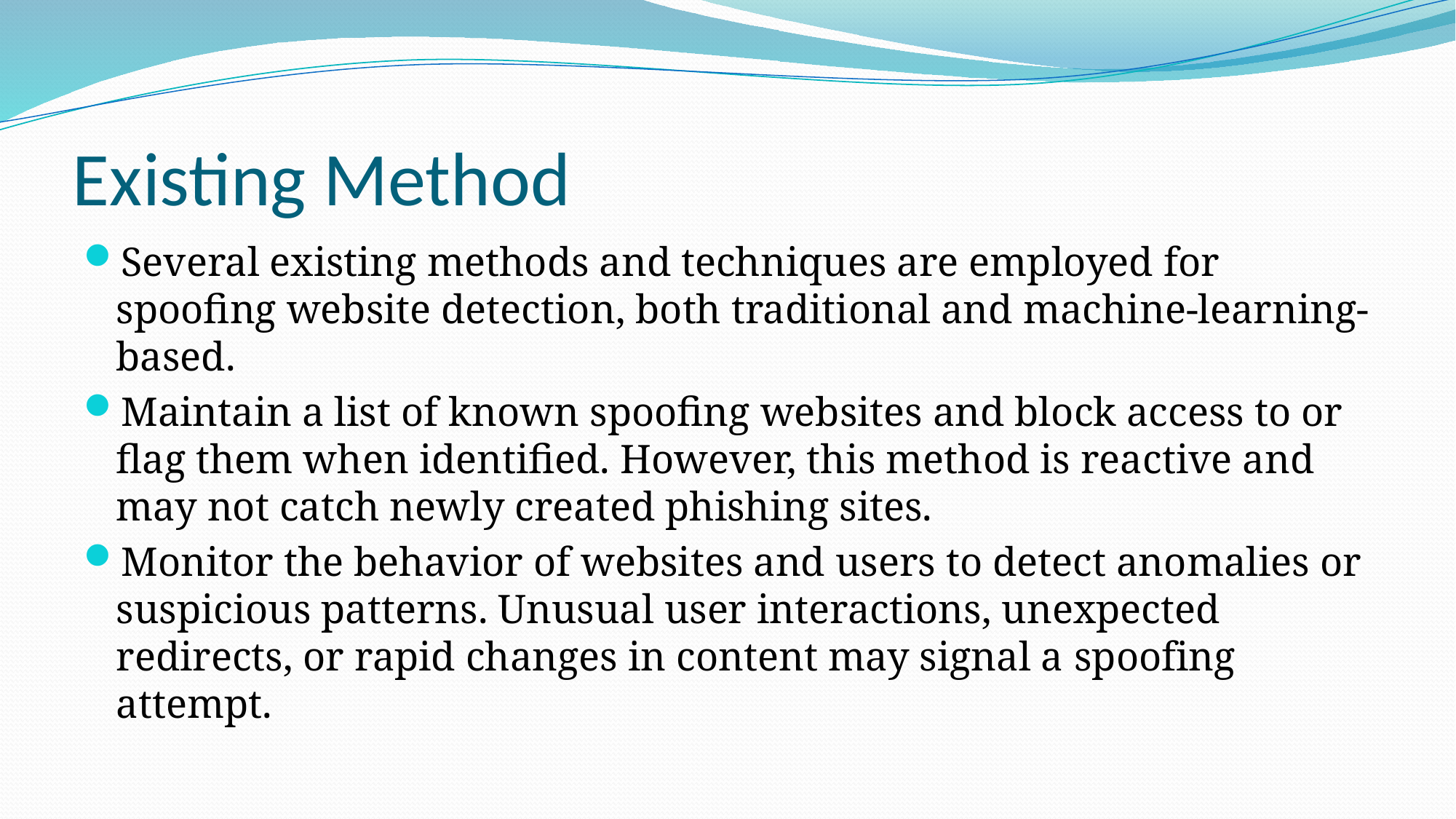

# Existing Method
Several existing methods and techniques are employed for spoofing website detection, both traditional and machine-learning-based.
Maintain a list of known spoofing websites and block access to or flag them when identified. However, this method is reactive and may not catch newly created phishing sites.
Monitor the behavior of websites and users to detect anomalies or suspicious patterns. Unusual user interactions, unexpected redirects, or rapid changes in content may signal a spoofing attempt.